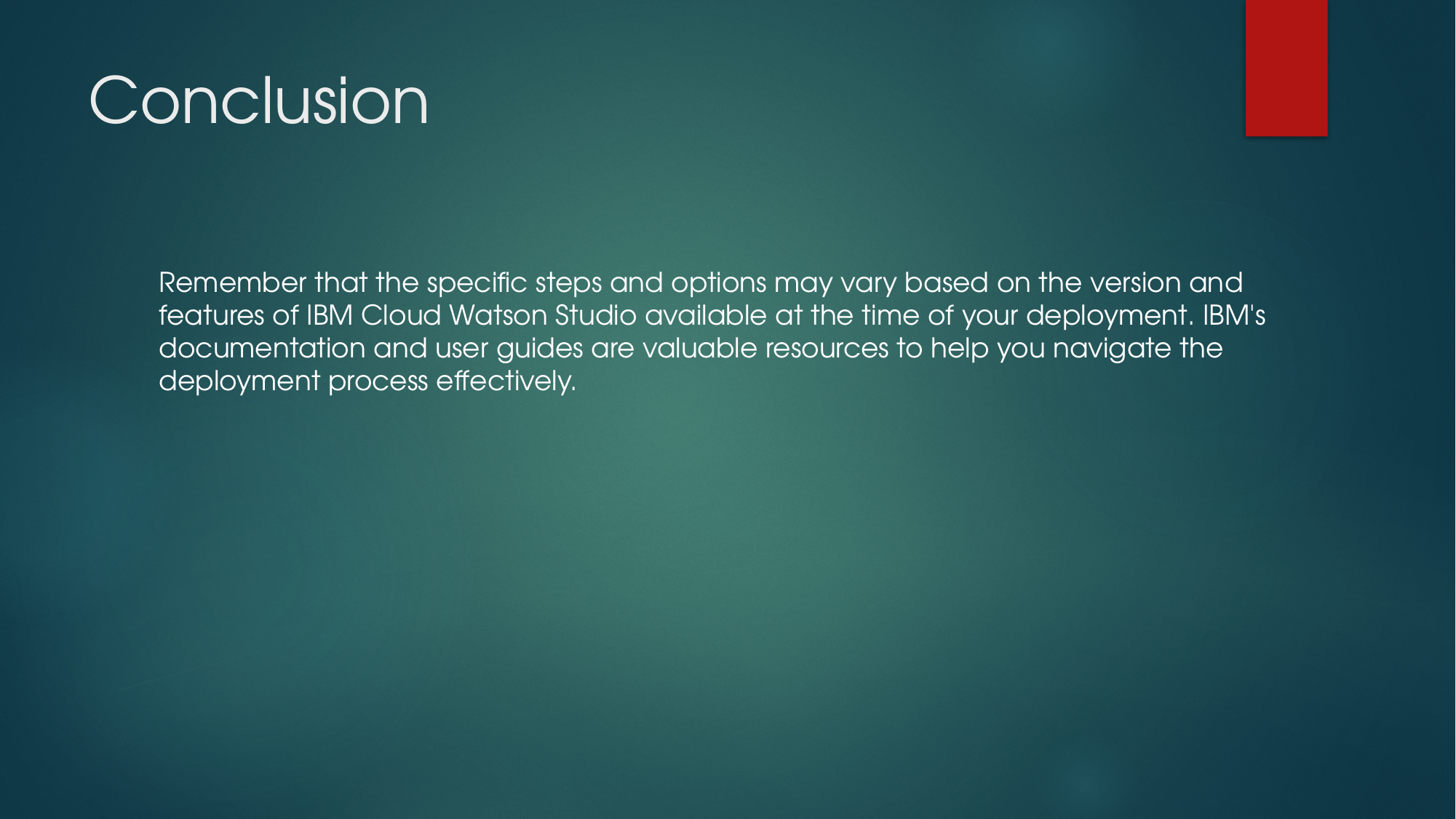

# Conclusion
Remember that the specific steps and options may vary based on the version and features of IBM Cloud Watson Studio available at the time of your deployment. IBM's documentation and user guides are valuable resources to help you navigate the deployment process effectively.